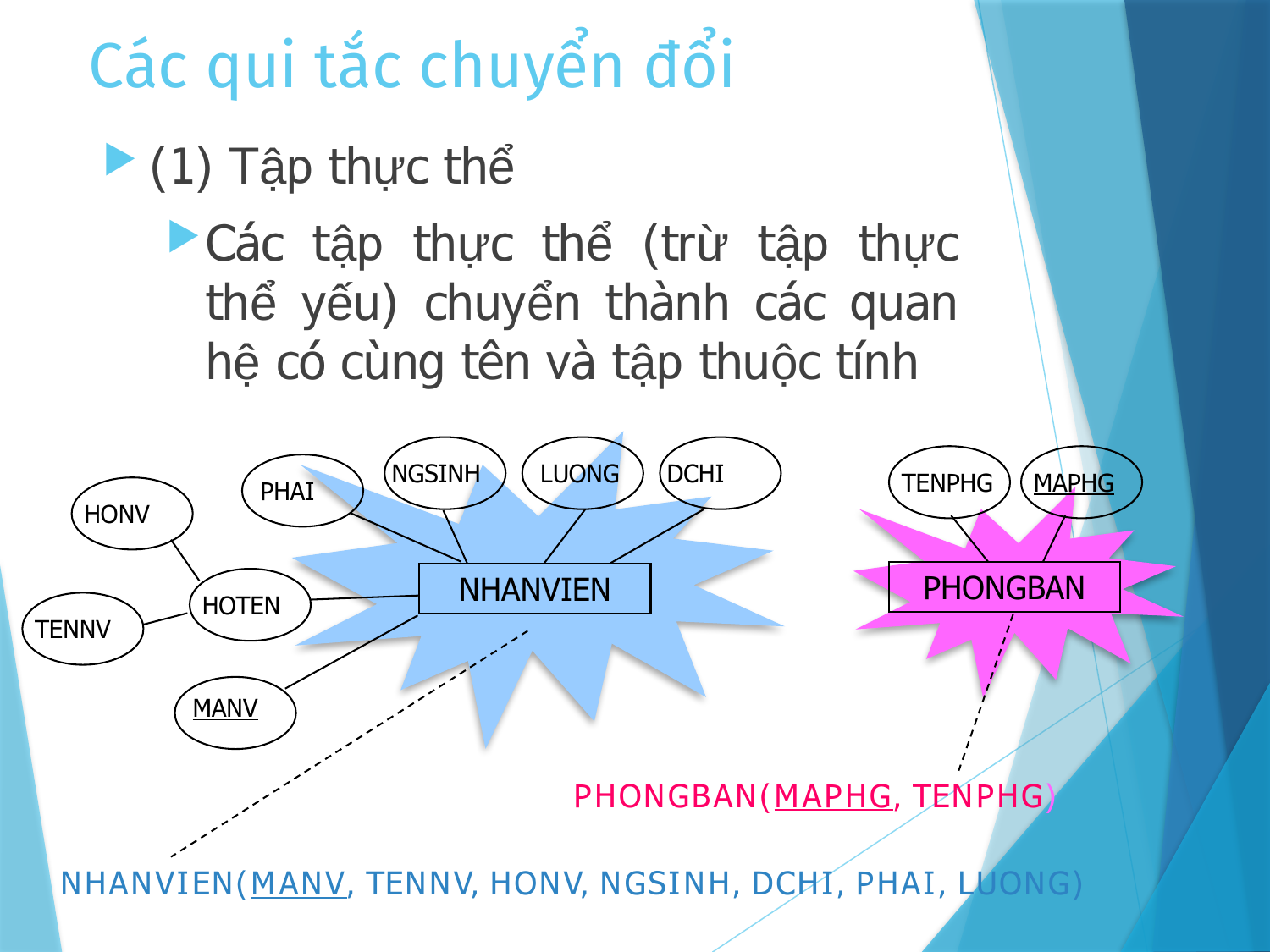

# Các qui tắc chuyển đổi
(1) Tập thực thể
Các tập thực thể (trừ tập thực thể yếu) chuyển thành các quan hệ có cùng tên và tập thuộc tính

NGSINH

LUONG

DCHI

PHAI

HONV

NHANVIEN

TENNV

MANV

MAPHG

TENPHG

PHONGBAN

HOTEN

PHONGBAN(MAPHG, TENPHG)
NHANVIEN(MANV, TENNV, HONV, NGSINH, DCHI, PHAI, LUONG)